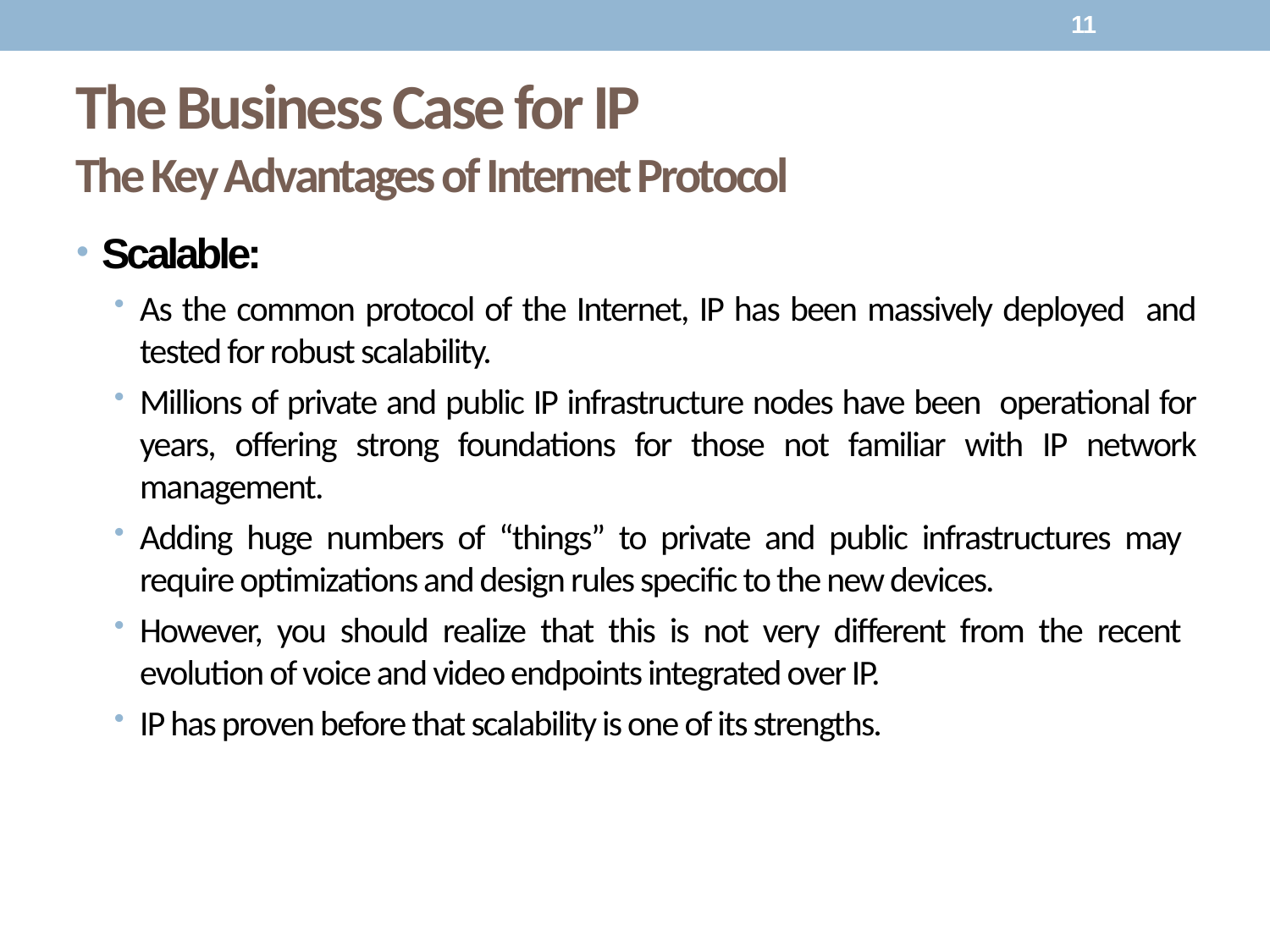

11
# The Business Case for IP
The Key Advantages of Internet Protocol
Scalable:
As the common protocol of the Internet, IP has been massively deployed  and tested for robust scalability.
Millions of private and public IP infrastructure nodes have been  operational for years, offering strong foundations for those not familiar with IP network management.
Adding huge numbers of “things” to private and public infrastructures may  require optimizations and design rules specific to the new devices.
However, you should realize that this is not very different from the recent  evolution of voice and video endpoints integrated over IP.
IP has proven before that scalability is one of its strengths.